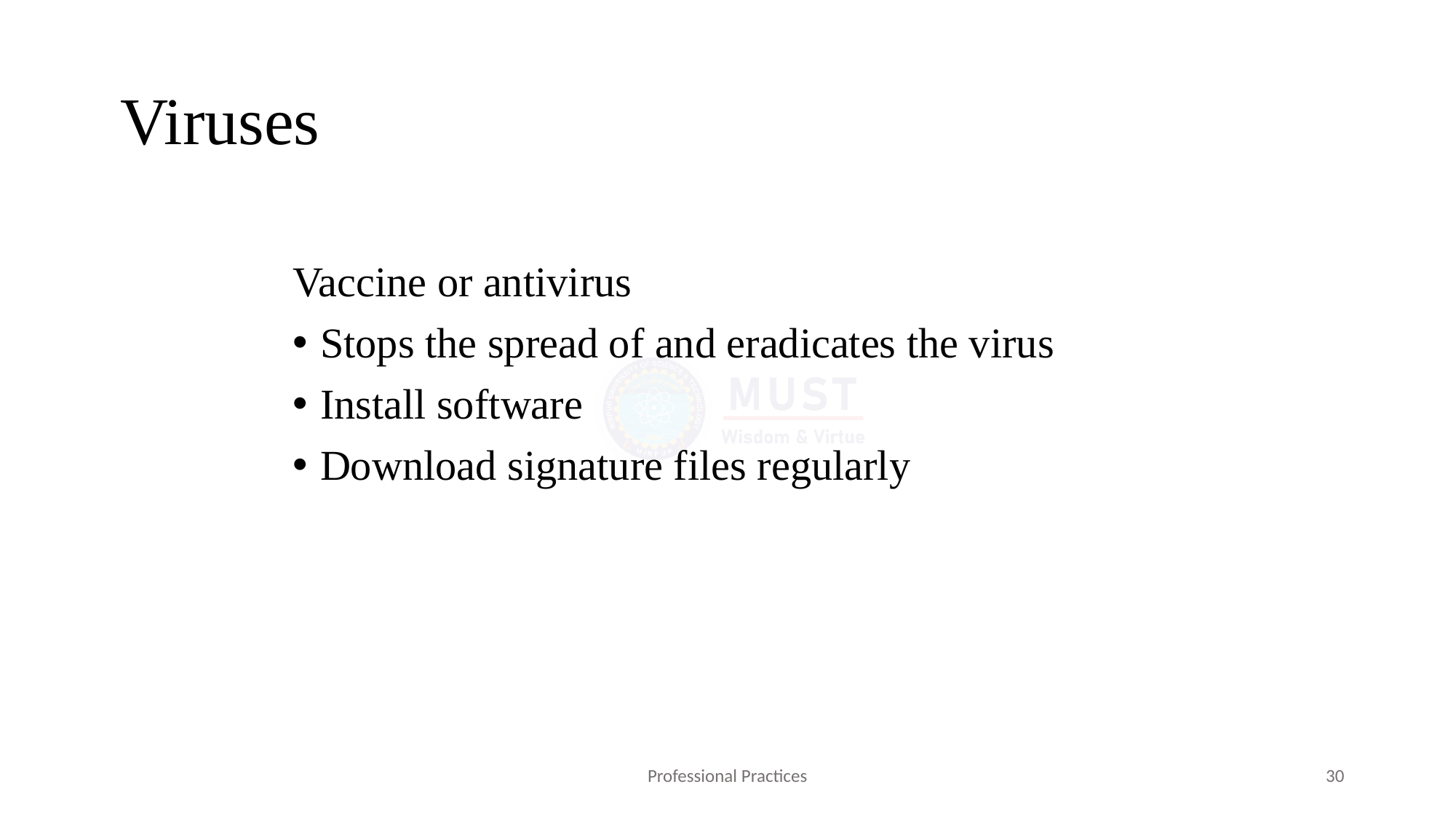

# Viruses
Vaccine or antivirus
Stops the spread of and eradicates the virus
Install software
Download signature files regularly
Professional Practices
30